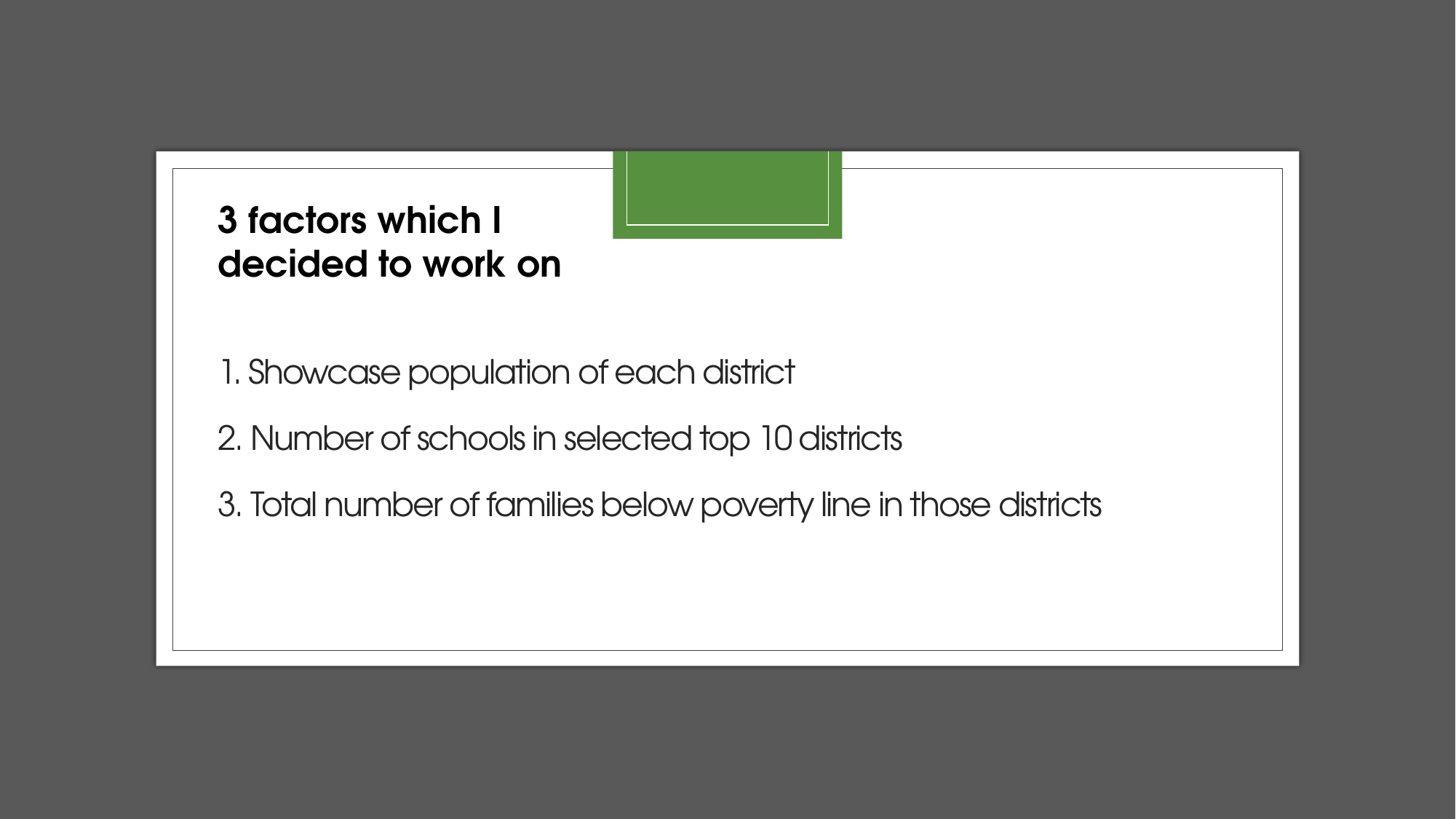

3 factors which I decided to work on
# 1. Showcase population of each district 2. Number of schools in selected top 10 districts 3. Total number of families below poverty line in those districts